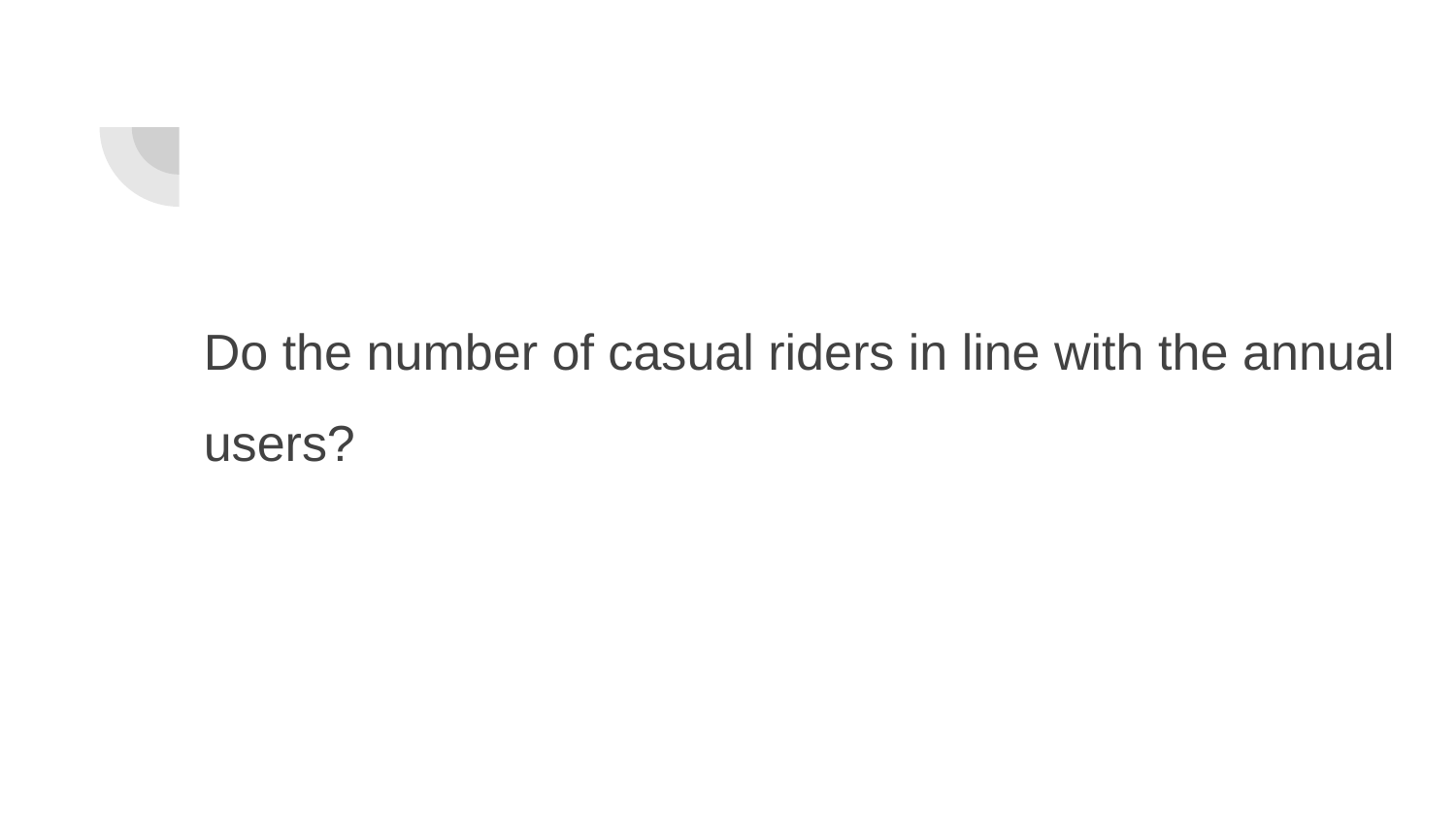

Do the number of casual riders in line with the annual users?